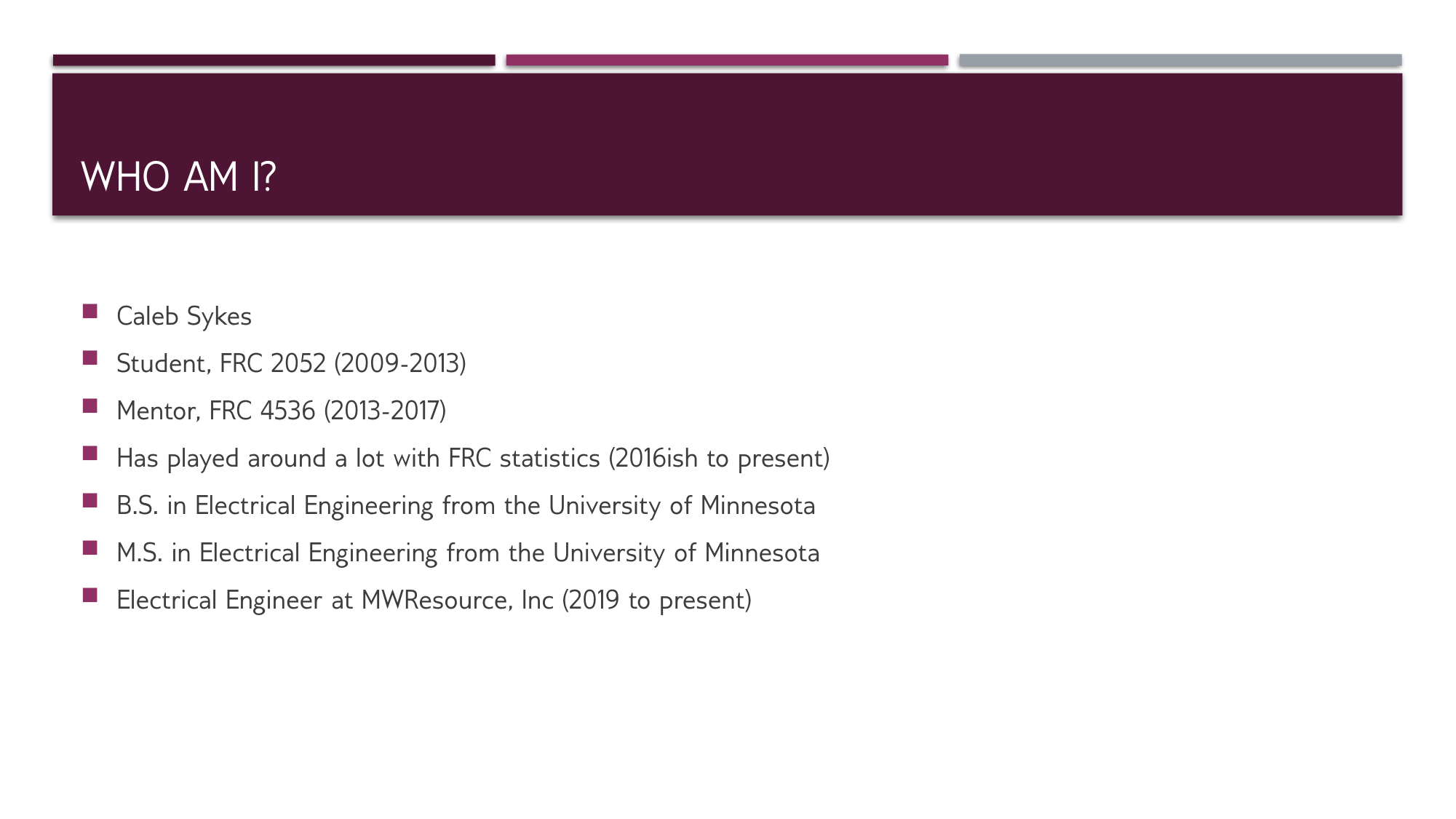

# Who am I?
Caleb Sykes
Student, FRC 2052 (2009-2013)
Mentor, FRC 4536 (2013-2017)
Has played around a lot with FRC statistics (2016ish to present)
B.S. in Electrical Engineering from the University of Minnesota
M.S. in Electrical Engineering from the University of Minnesota
Electrical Engineer at MWResource, Inc (2019 to present)